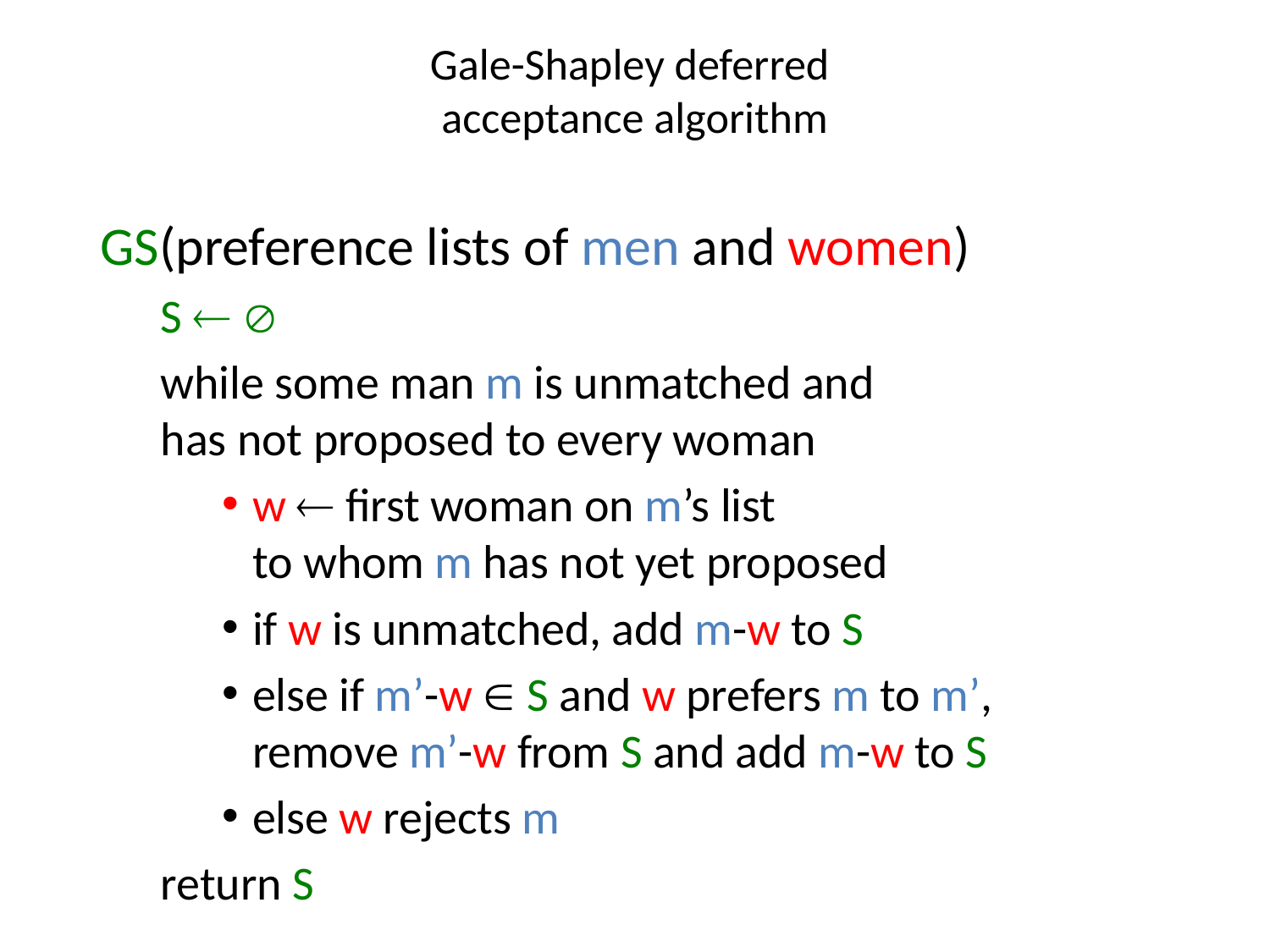

# Gale-Shapley deferred acceptance algorithm
GS(preference lists of men and women)
S ← ∅
while some man m is unmatched and
has not proposed to every woman
w ← first woman on m’s list
to whom m has not yet proposed
if w is unmatched, add m-w to S
else if m’-w ∈ S and w prefers m to m’,
remove m’-w from S and add m-w to S
else w rejects m
return S